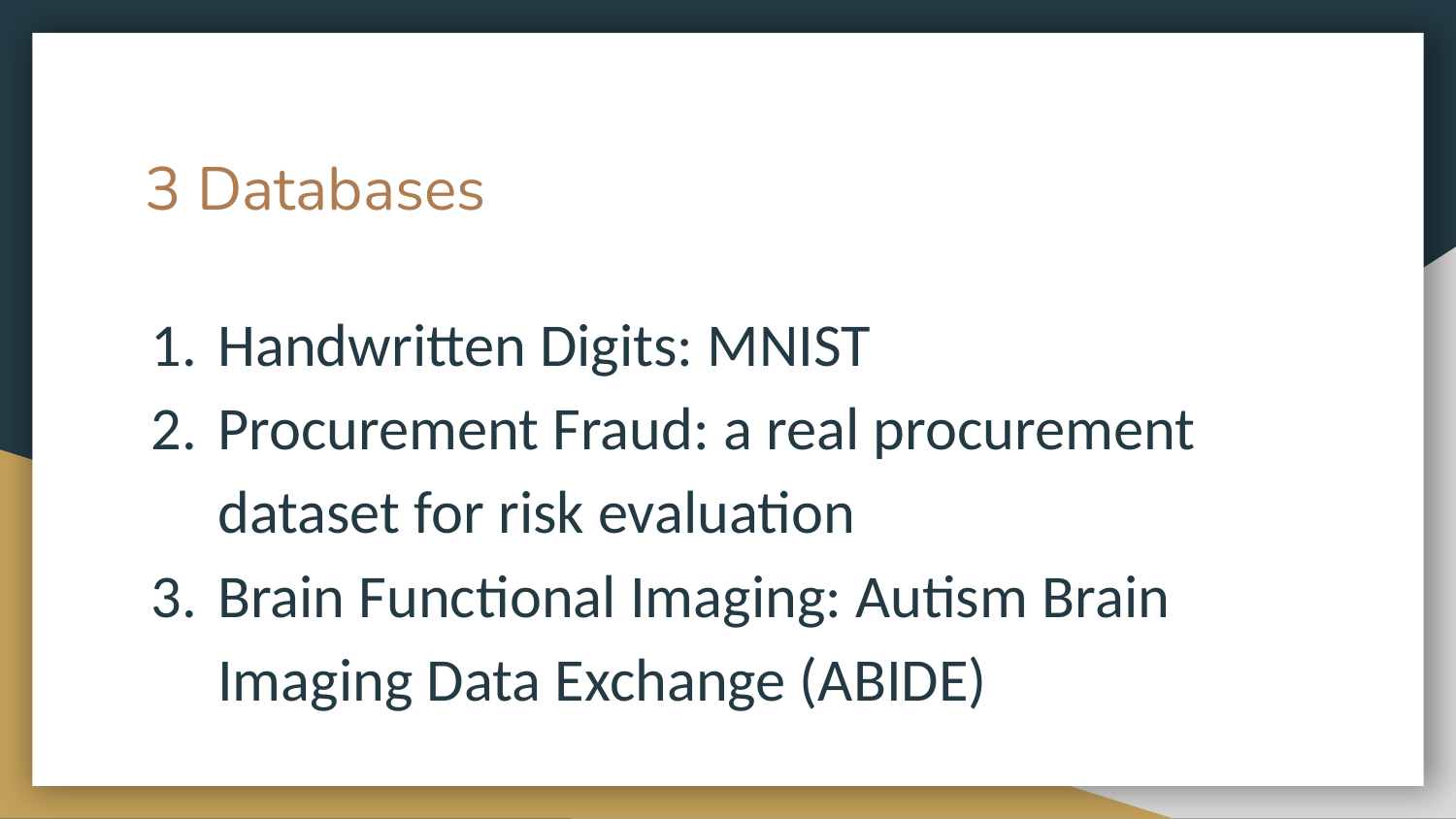

# 3 Databases
Handwritten Digits: MNIST
Procurement Fraud: a real procurement dataset for risk evaluation
Brain Functional Imaging: Autism Brain Imaging Data Exchange (ABIDE)